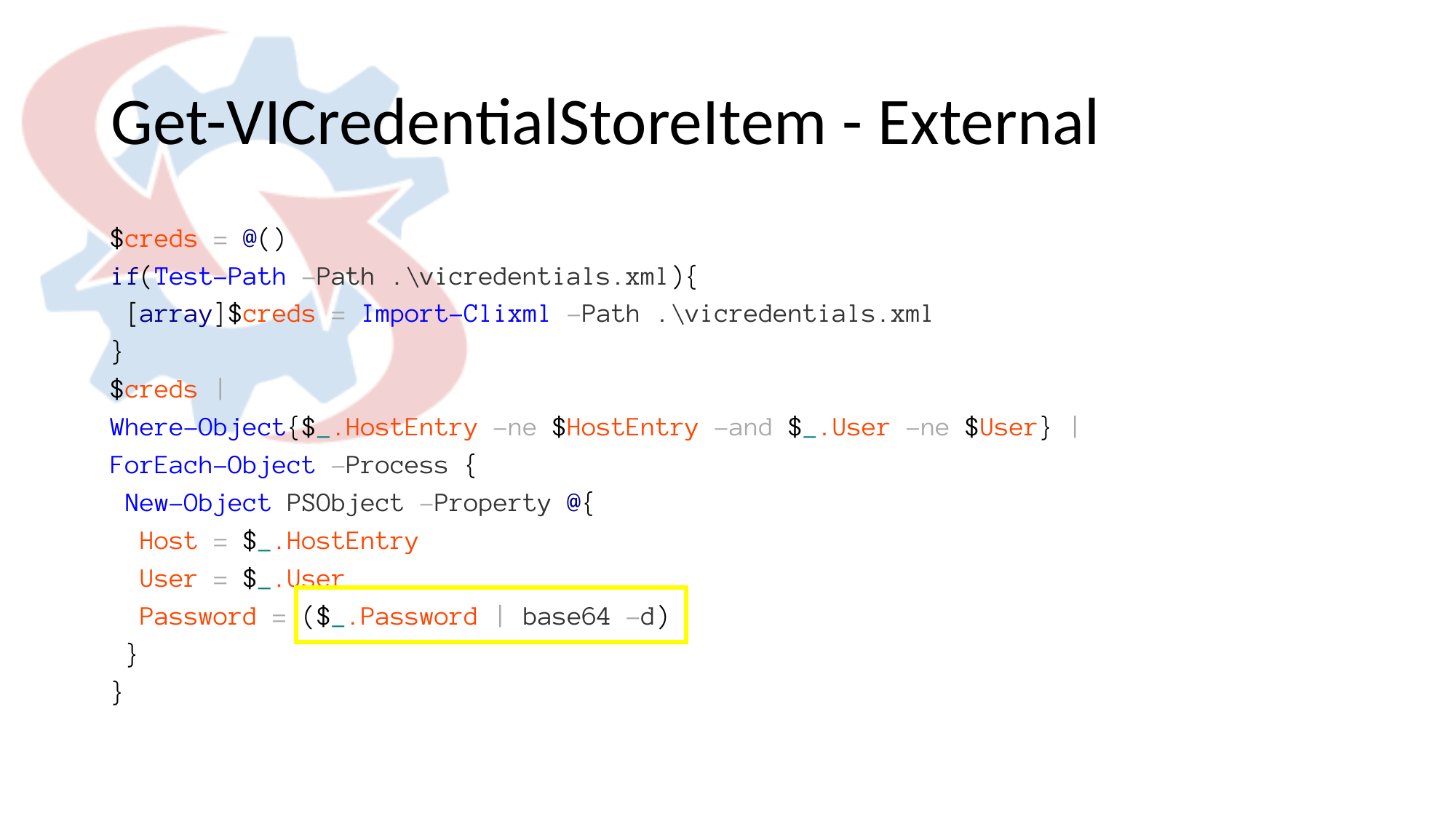

# Get-VICredentialStoreItem - External
$creds = @()
if(Test-Path -Path .\vicredentials.xml){
 [array]$creds = Import-Clixml -Path .\vicredentials.xml
}
$creds |
Where-Object{$_.HostEntry -ne $HostEntry -and $_.User -ne $User} |
ForEach-Object -Process {
 New-Object PSObject -Property @{
  Host = $_.HostEntry
  User = $_.User
  Password = ($_.Password | base64 -d)
 }
}